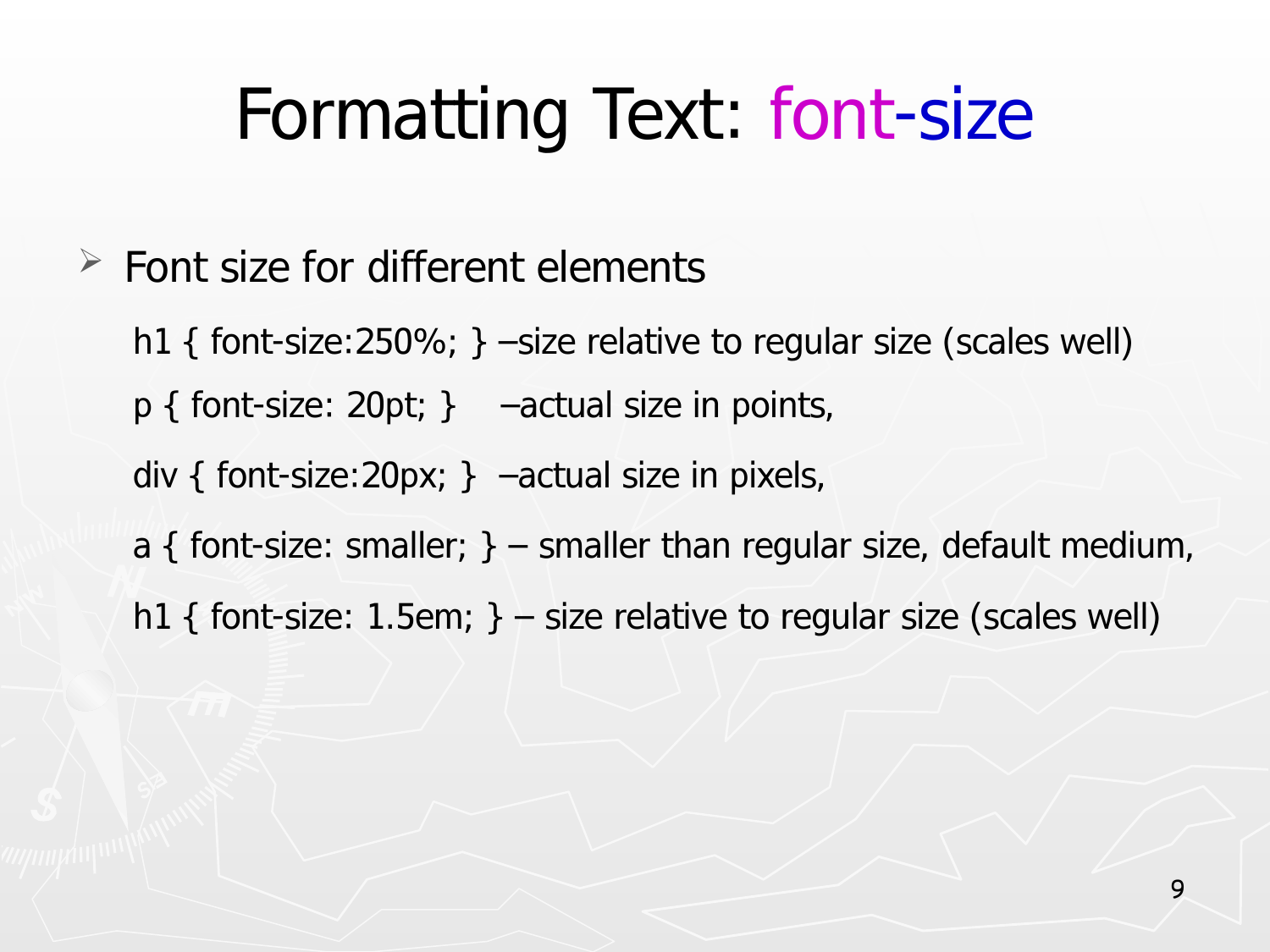

Formatting Text: font-size
Font size for different elements
h1 { font-size:250%; } –size relative to regular size (scales well)
p { font-size: 20pt; }    –actual size in points,
div { font-size:20px; }  –actual size in pixels,
a { font-size: smaller; } – smaller than regular size, default medium,
h1 { font-size: 1.5em; } – size relative to regular size (scales well)

9